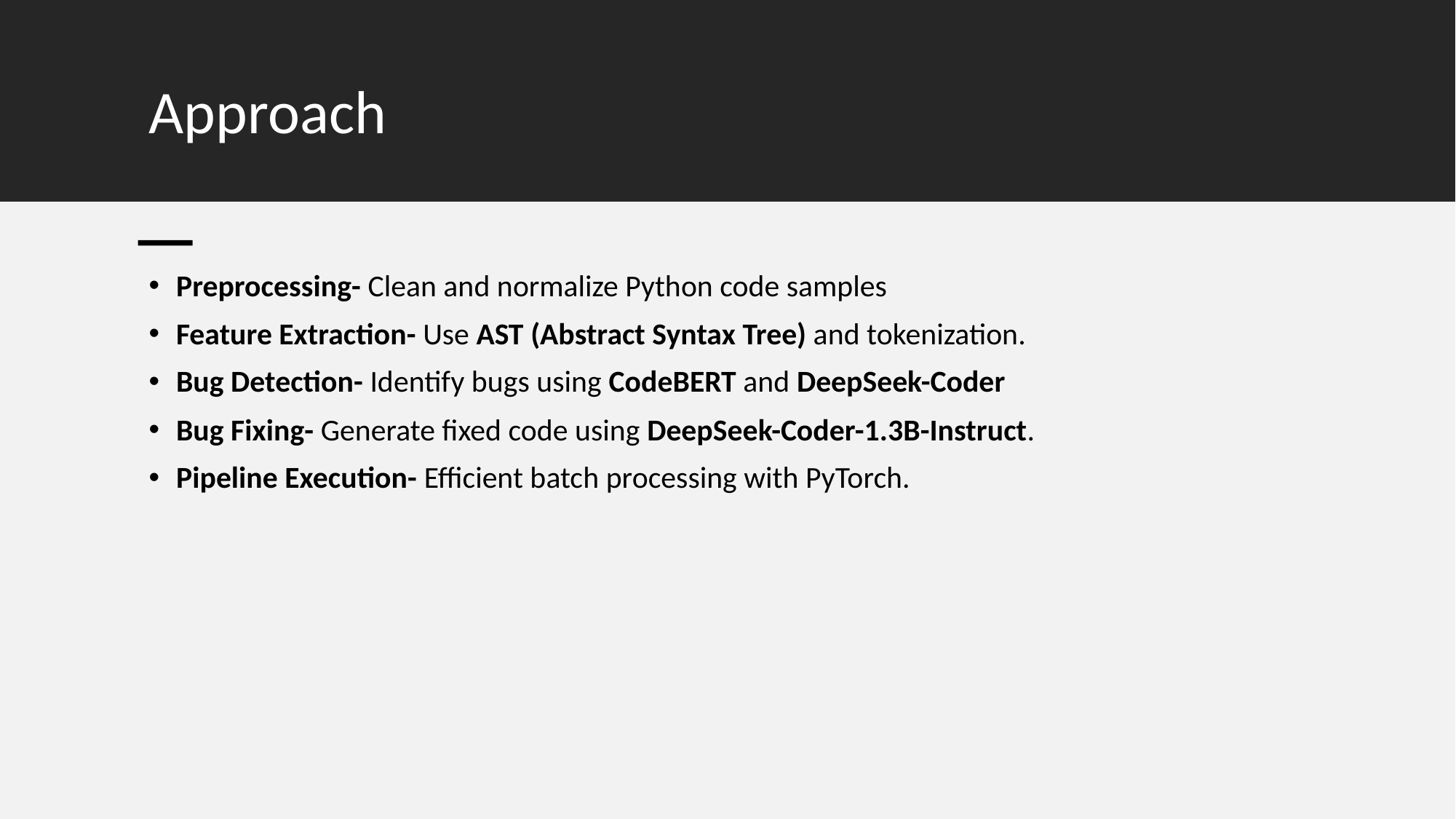

# Approach

Preprocessing- Clean and normalize Python code samples
Feature Extraction- Use AST (Abstract Syntax Tree) and tokenization.
Bug Detection- Identify bugs using CodeBERT and DeepSeek-Coder
Bug Fixing- Generate fixed code using DeepSeek-Coder-1.3B-Instruct.
Pipeline Execution- Efficient batch processing with PyTorch.